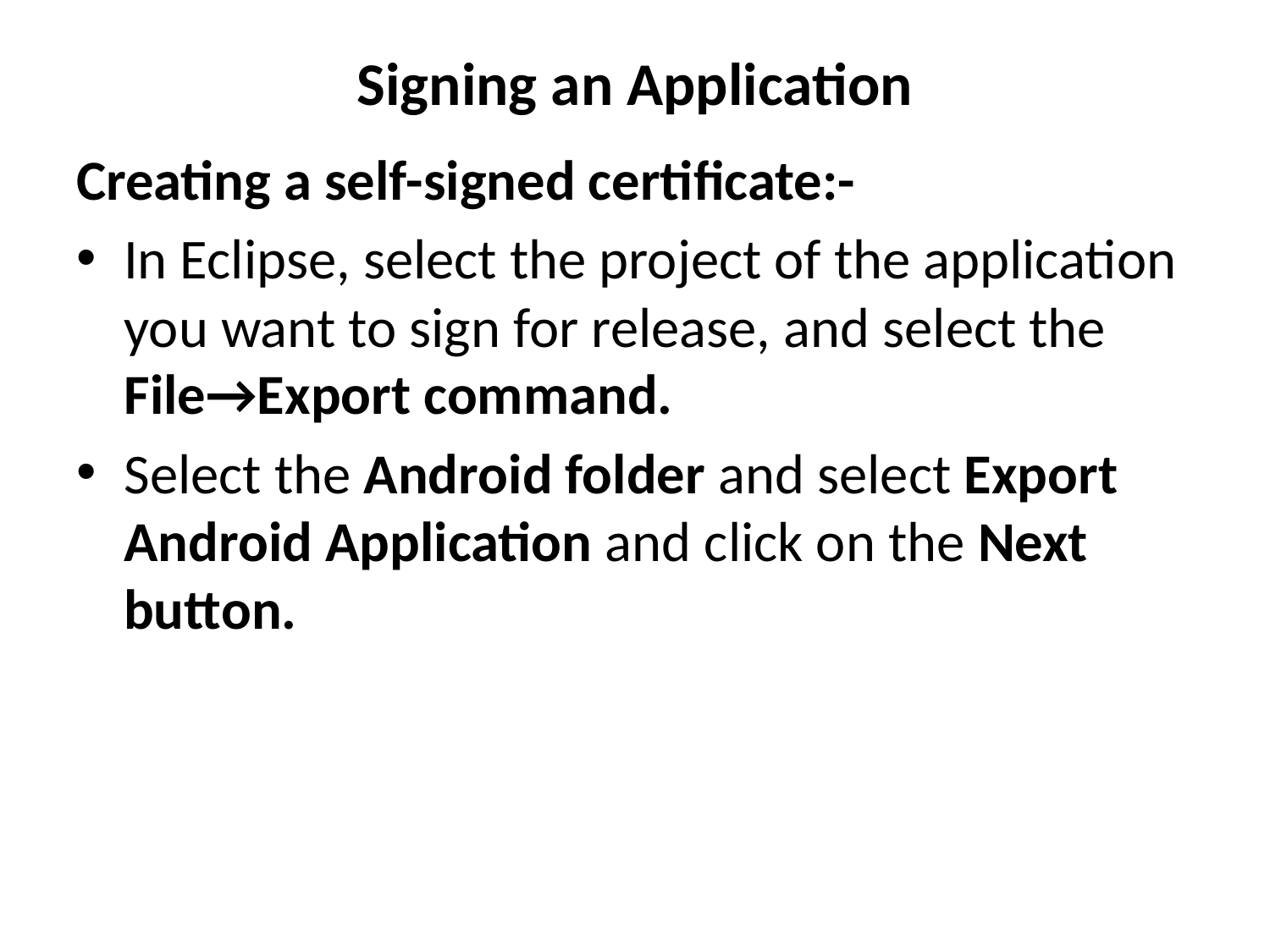

# Signing an Application
Creating a self-signed certificate:-
In Eclipse, select the project of the application you want to sign for release, and select the File→Export command.
Select the Android folder and select Export Android Application and click on the Next button.